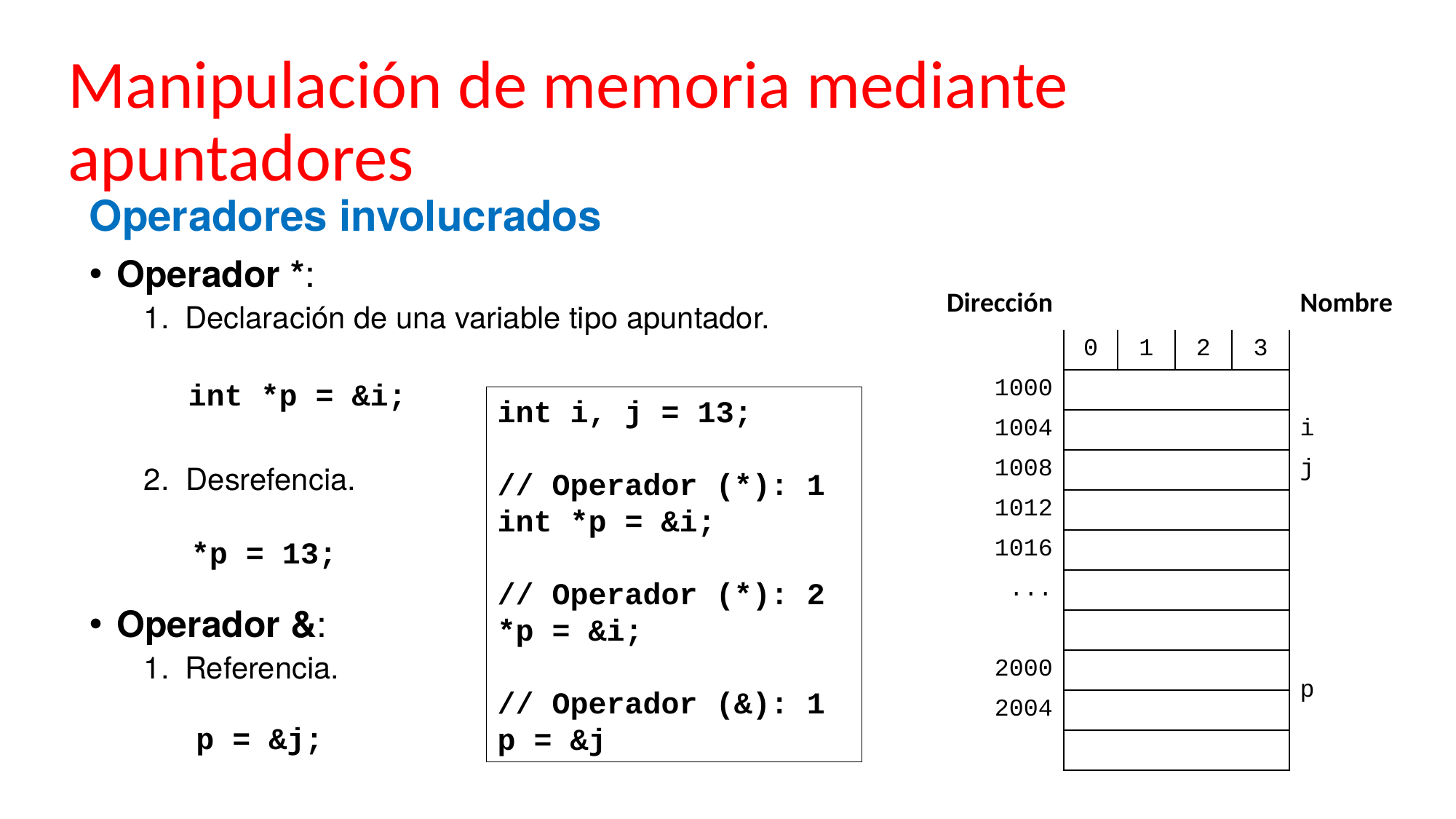

# Manipulación de memoria mediante apuntadores
Operadores involucrados
Operador *:
Declaración de una variable tipo apuntador.

2.  Desrefencia.

Operador &:
Referencia.

| Dirección |  |  |  |  | Nombre |
| --- | --- | --- | --- | --- | --- |
|  | 0 | 1 | 2 | 3 |  |
| 1000 |  |  |  |  |  |
| 1004 |  |  |  |  | i |
| 1008 |  |  |  |  | j |
| 1012 |  |  |  |  |  |
| 1016 |  |  |  |  |  |
| ... |  |  |  |  |  |
|  |  |  |  |  |  |
| 2000 |  |  |  |  | p |
| 2004 |  |  |  |  |  |
|  |  |  |  |  |  |
int *p = &i;
int i, j = 13;

// Operador (*): 1
int *p = &i;

// Operador (*): 2
*p = &i;

// Operador (&): 1
p = &j
*p = 13;
p = &j;